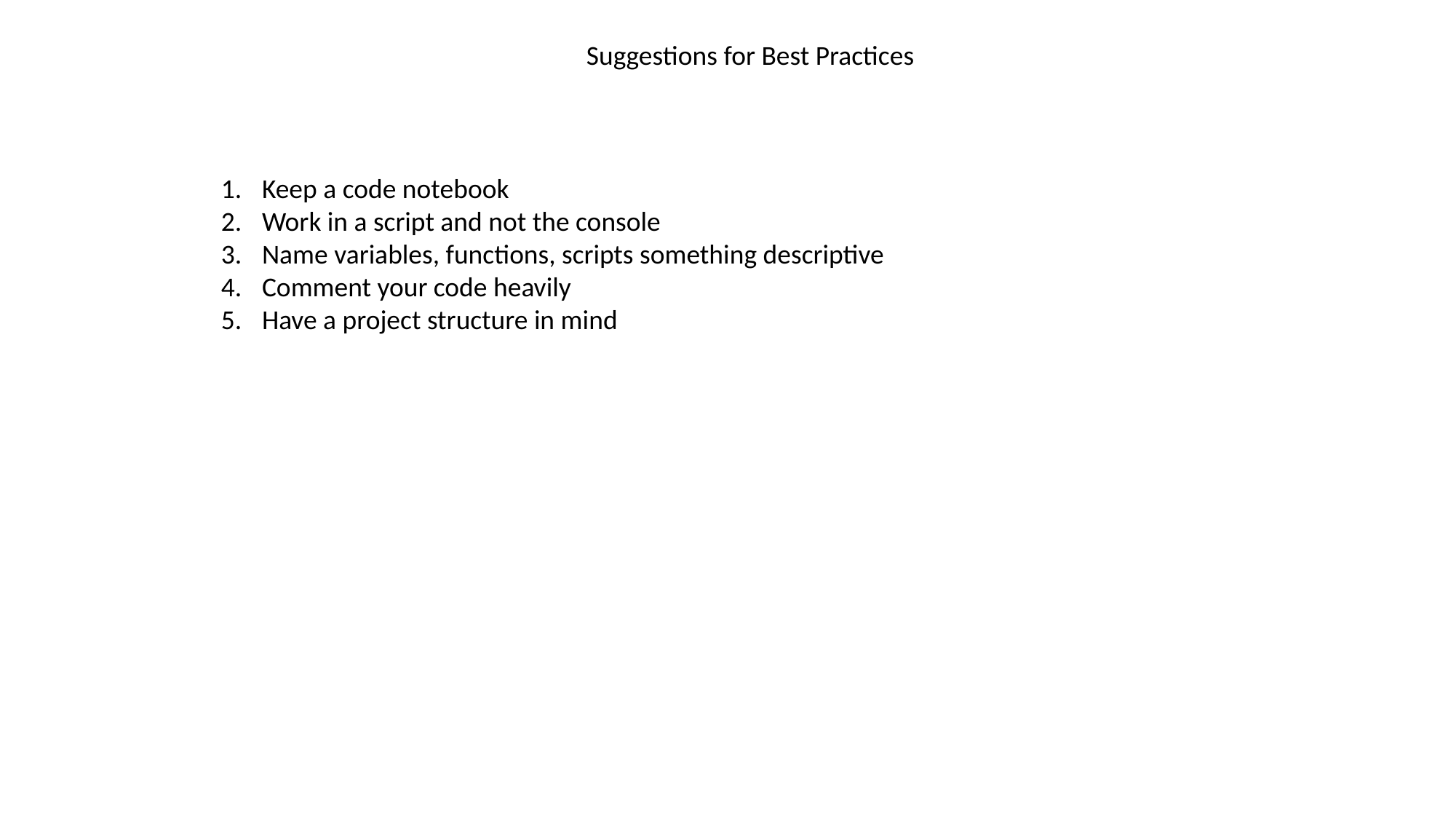

Suggestions for Best Practices
Keep a code notebook
Work in a script and not the console
Name variables, functions, scripts something descriptive
Comment your code heavily
Have a project structure in mind